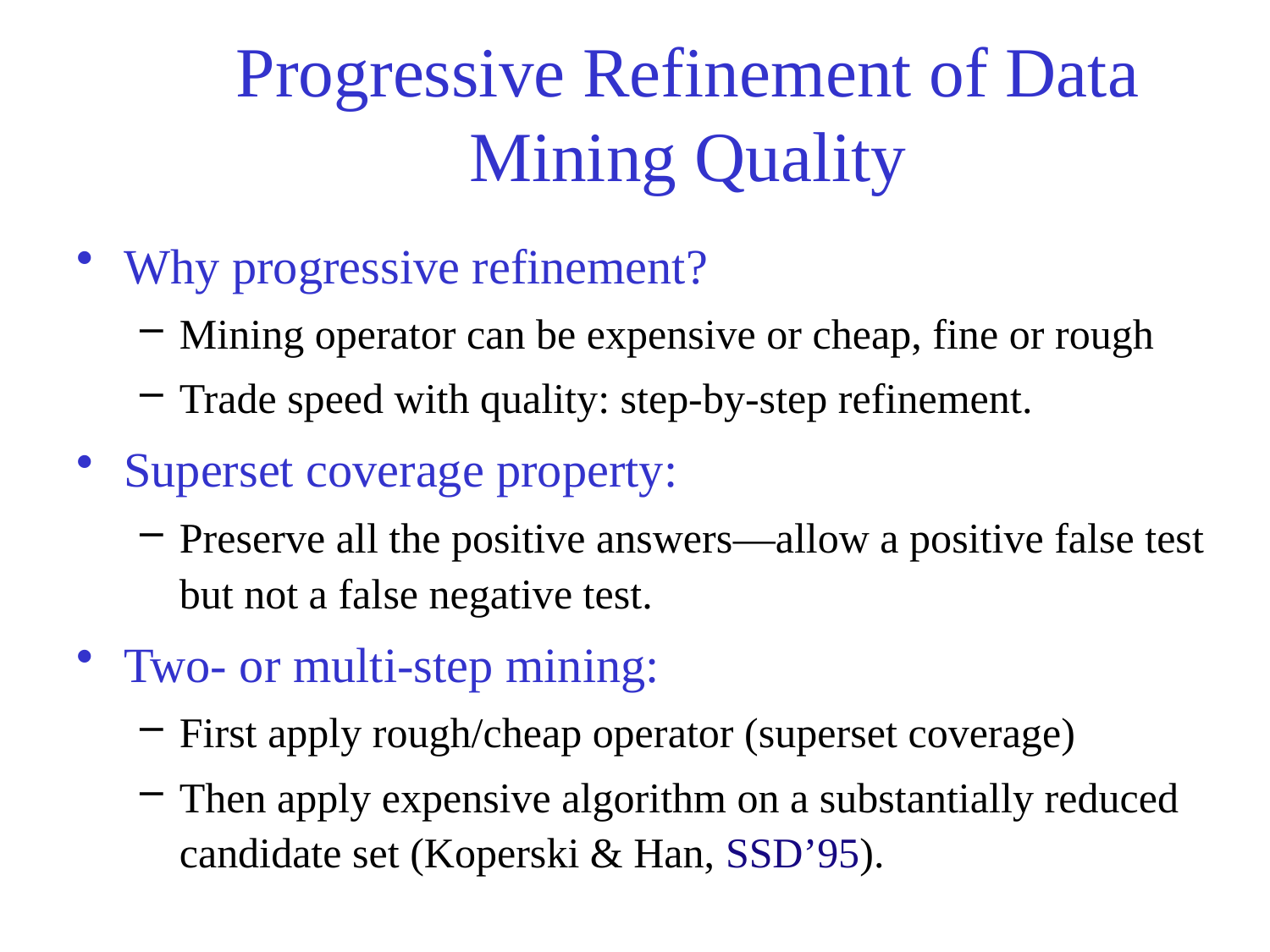

# Progressive Refinement of Data Mining Quality
Why progressive refinement?
Mining operator can be expensive or cheap, fine or rough
Trade speed with quality: step-by-step refinement.
Superset coverage property:
Preserve all the positive answers—allow a positive false test but not a false negative test.
Two- or multi-step mining:
First apply rough/cheap operator (superset coverage)
Then apply expensive algorithm on a substantially reduced candidate set (Koperski & Han, SSD’95).